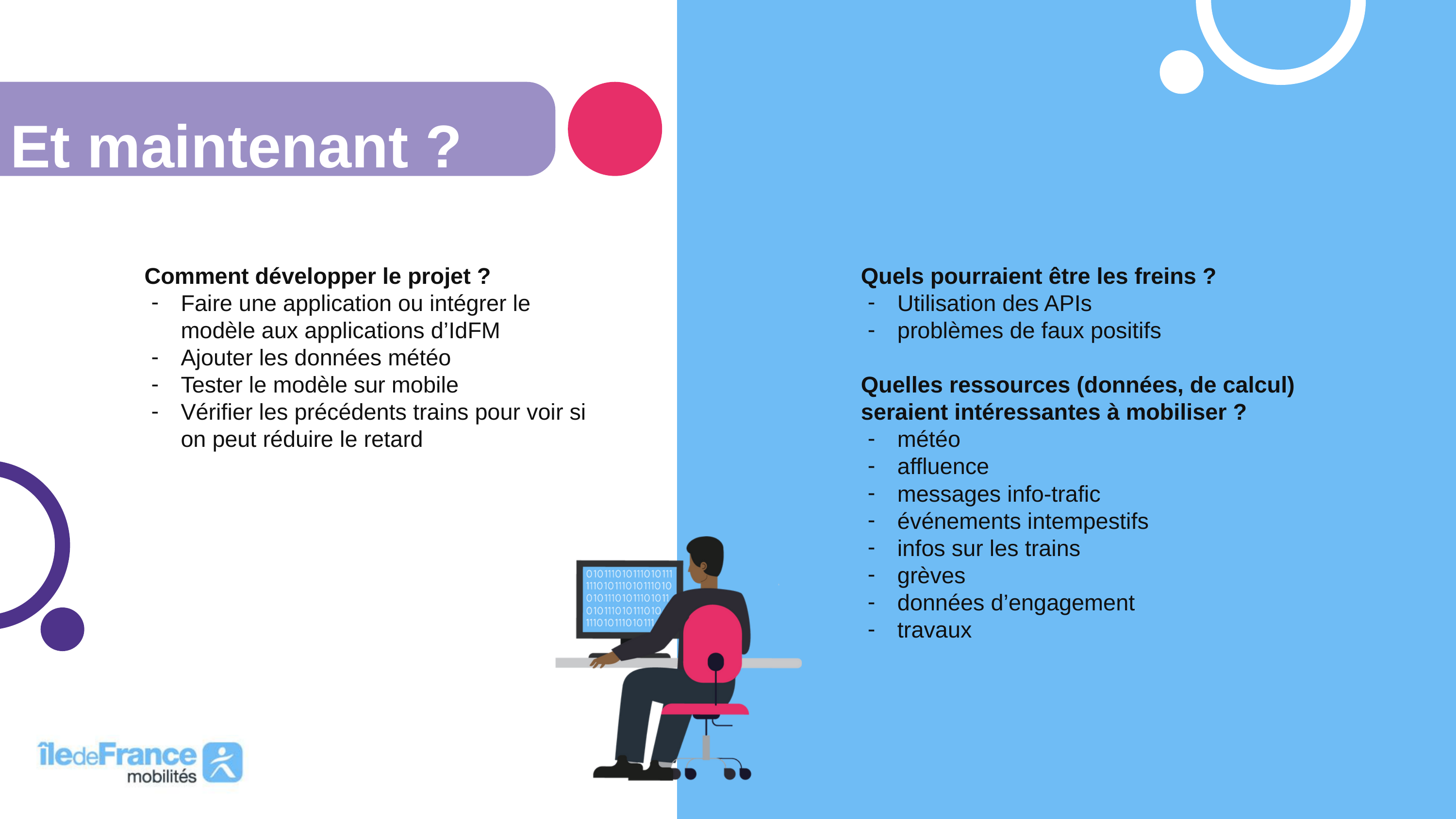

Et maintenant ?

Comment développer le projet ?
Faire une application ou intégrer le modèle aux applications d’IdFM
Ajouter les données météo
Tester le modèle sur mobile
Vérifier les précédents trains pour voir si on peut réduire le retard

Quels pourraient être les freins ?
Utilisation des APIs
problèmes de faux positifs
Quelles ressources (données, de calcul) seraient intéressantes à mobiliser ?
météo
affluence
messages info-trafic
événements intempestifs
infos sur les trains
grèves
données d’engagement
travaux